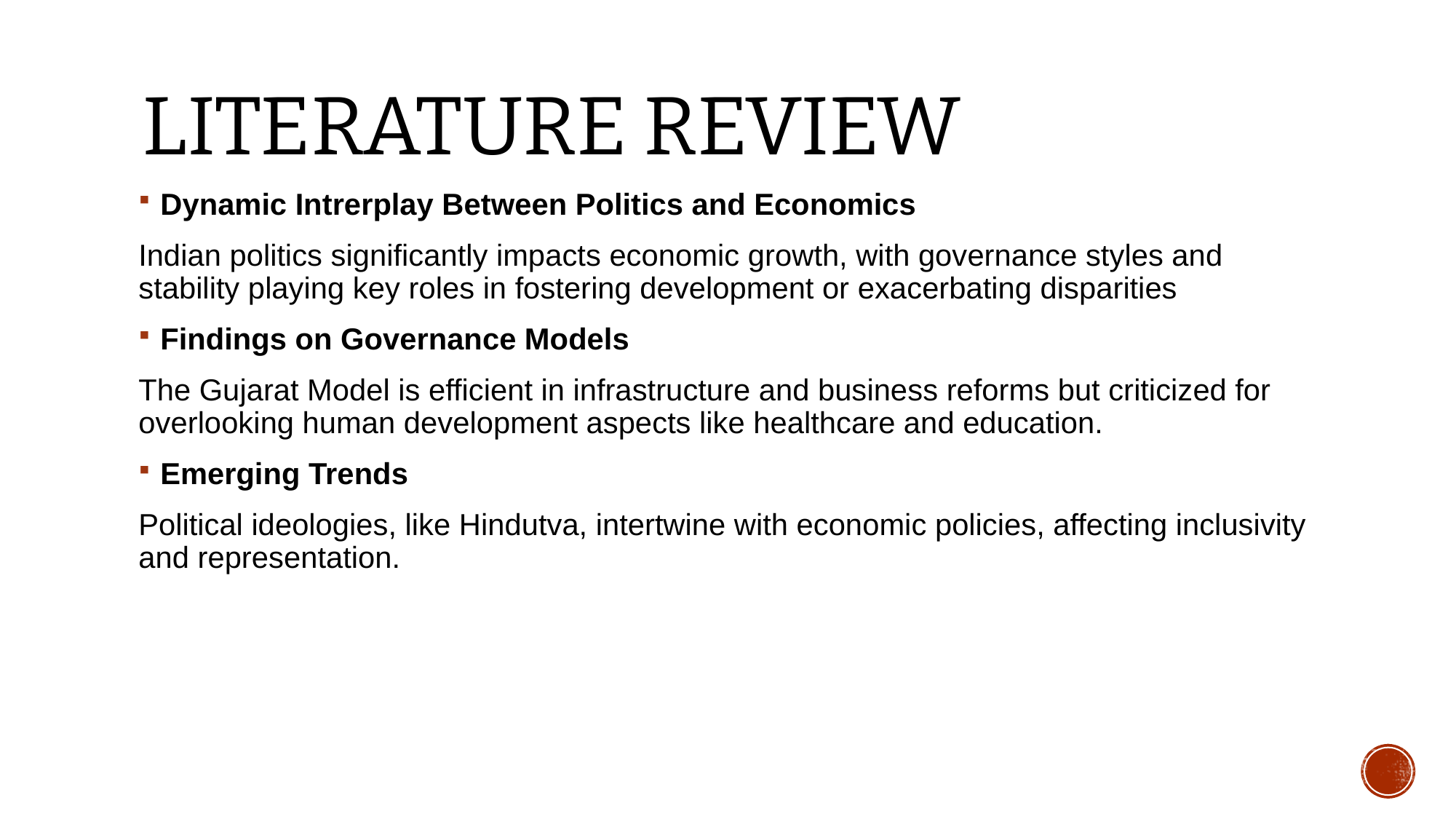

# Literature review
Dynamic Intrerplay Between Politics and Economics
Indian politics significantly impacts economic growth, with governance styles and stability playing key roles in fostering development or exacerbating disparities
Findings on Governance Models
The Gujarat Model is efficient in infrastructure and business reforms but criticized for overlooking human development aspects like healthcare and education.
Emerging Trends
Political ideologies, like Hindutva, intertwine with economic policies, affecting inclusivity and representation.